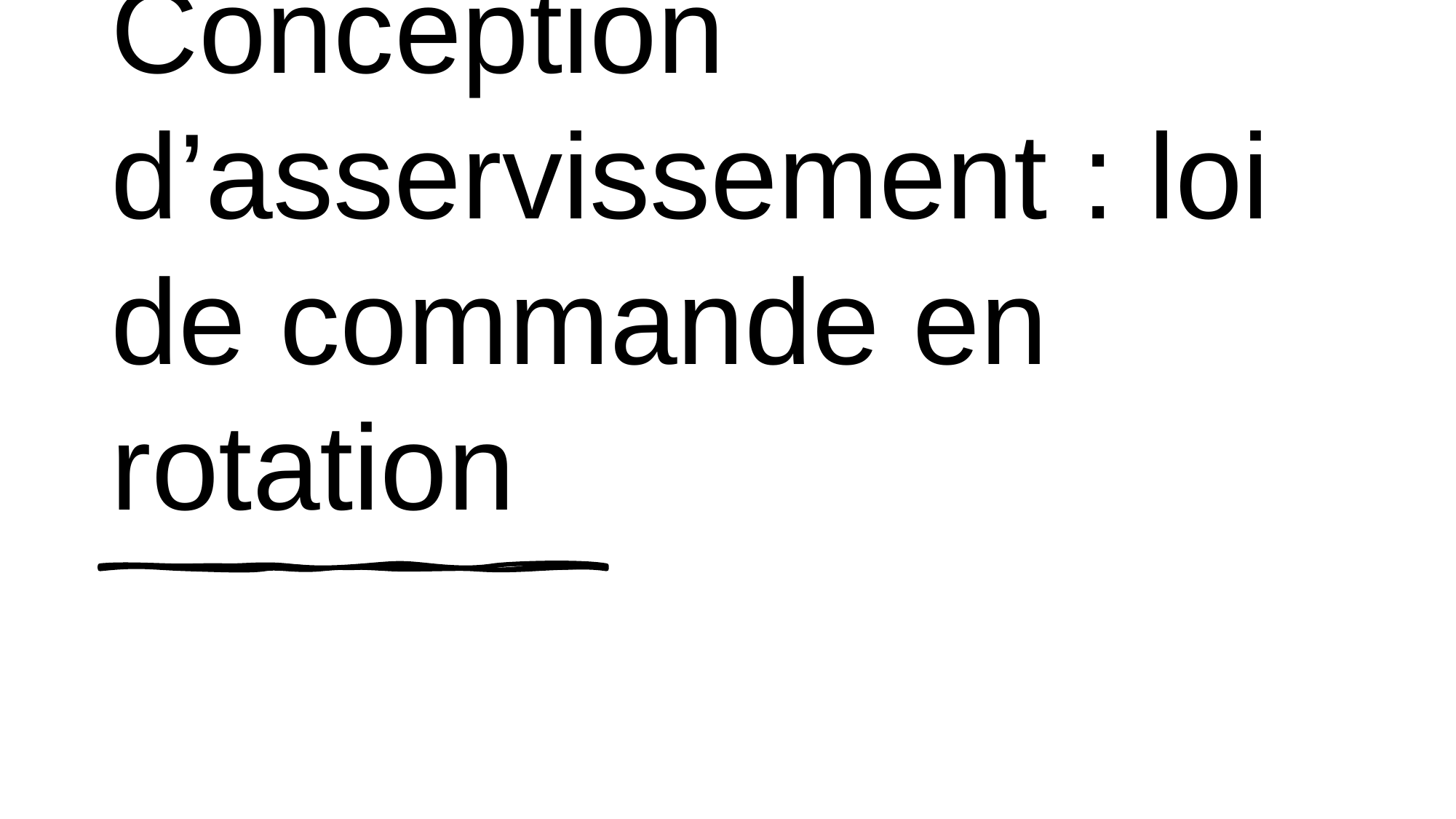

# Conception d’asservissement : loi de commande en rotation